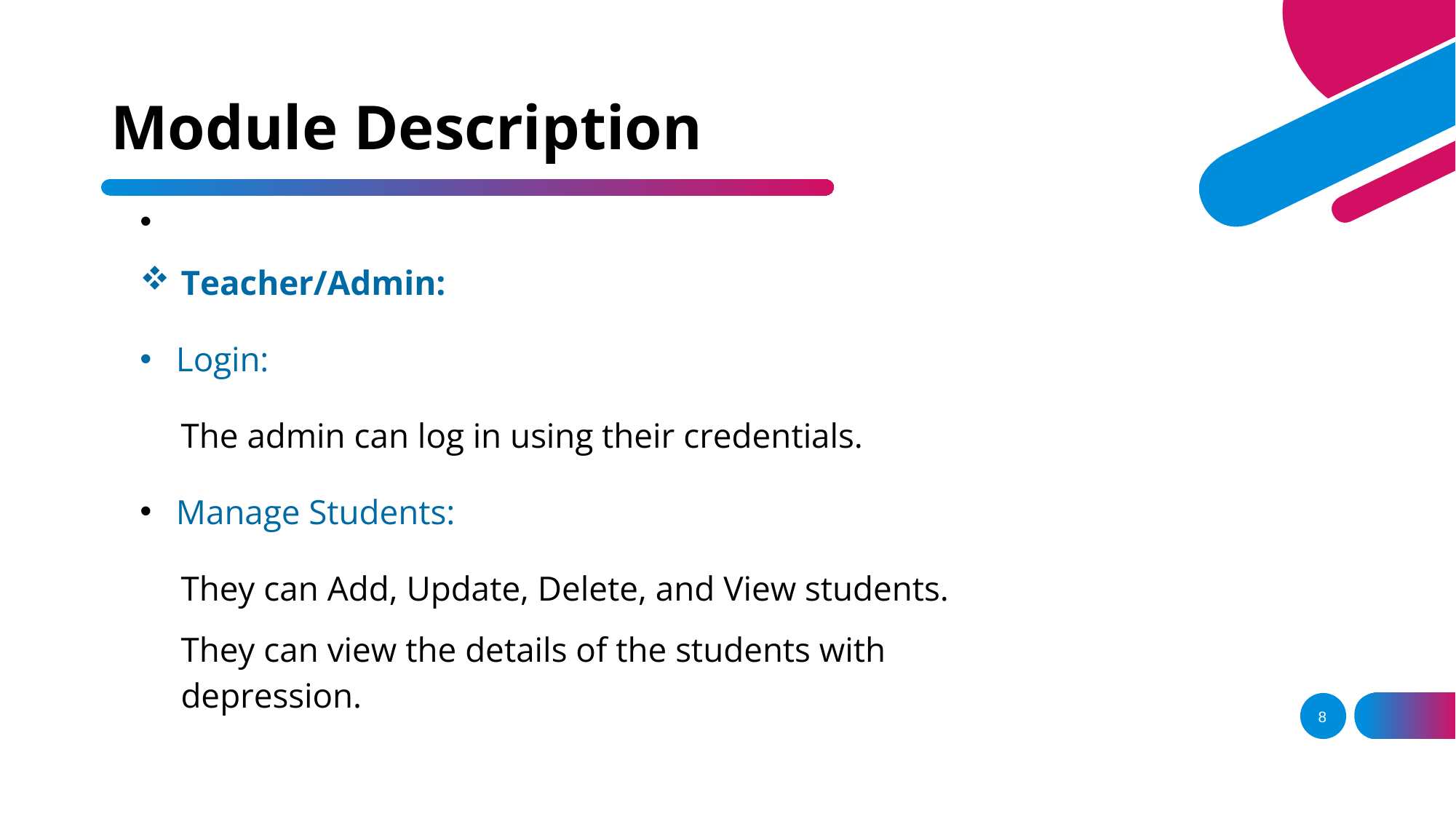

# Module Description

Teacher/Admin:
 Login:
The admin can log in using their credentials.
 Manage Students:
They can Add, Update, Delete, and View students.
They can view the details of the students with depression.

8